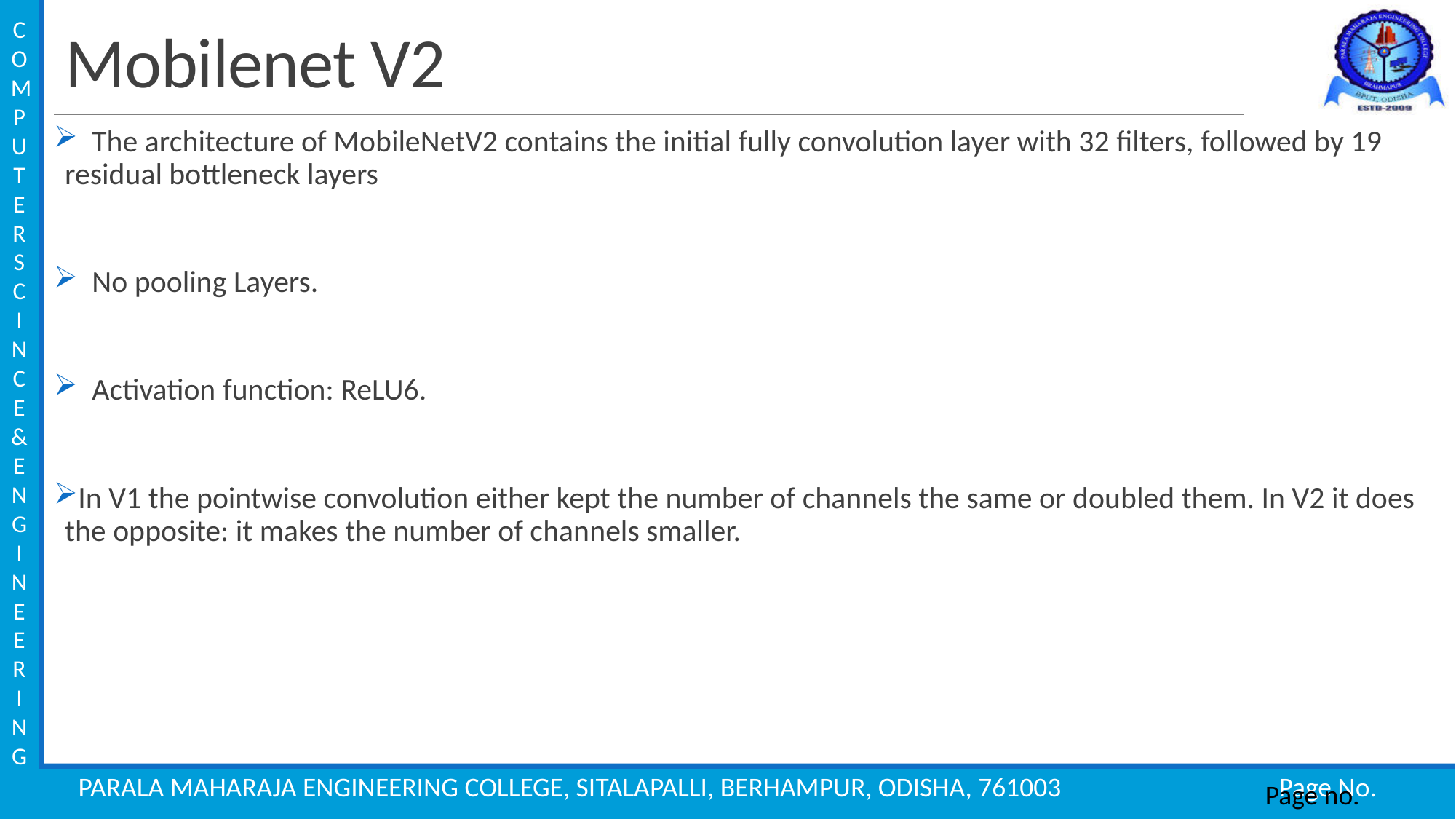

# Mobilenet V2
  The architecture of MobileNetV2 contains the initial fully convolution layer with 32 filters, followed by 19 residual bottleneck layers

  No pooling Layers.

  Activation function: ReLU6.

In V1 the pointwise convolution either kept the number of channels the same or doubled them. In V2 it does the opposite: it makes the number of channels smaller.

Page no.